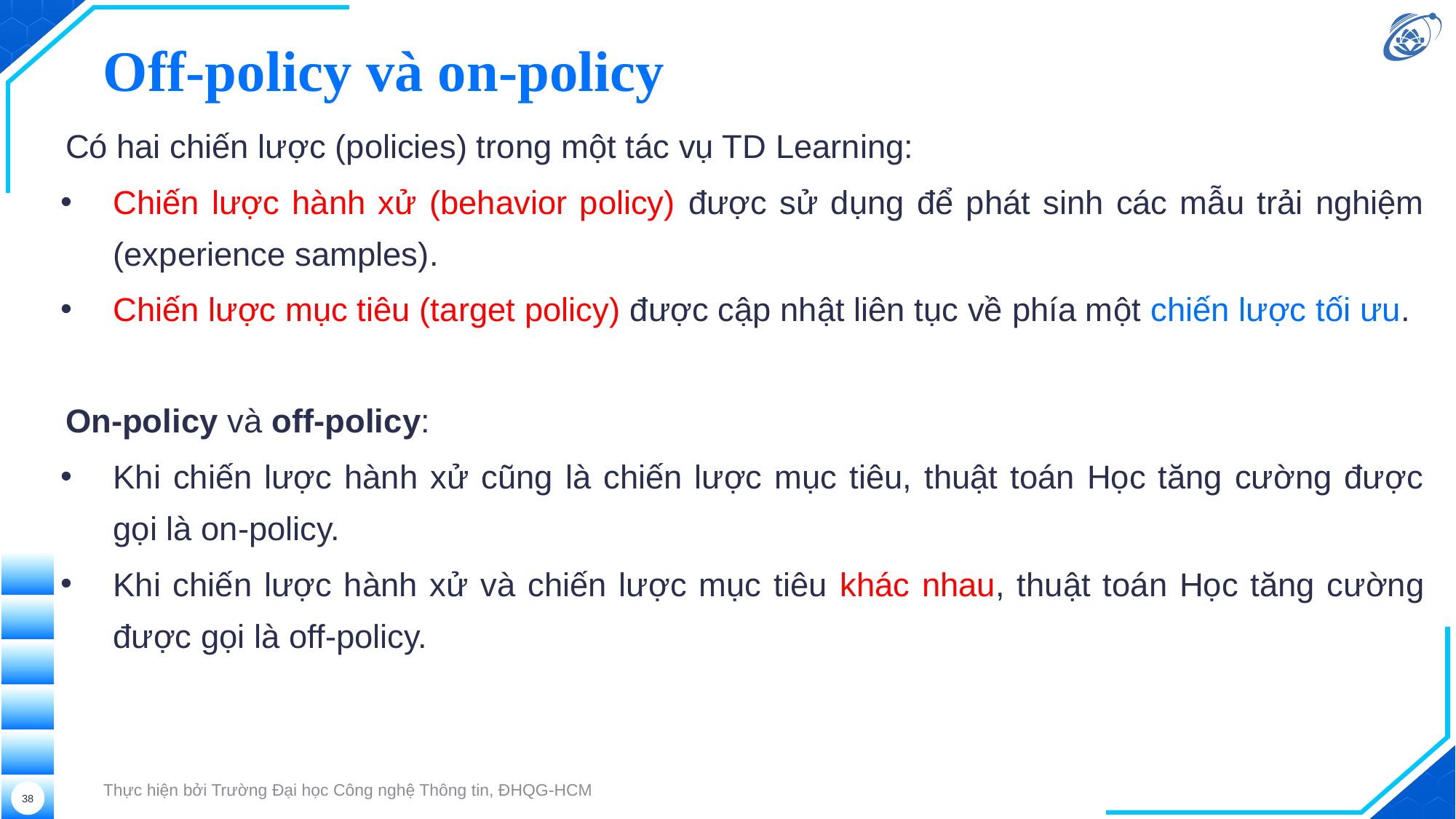

# Off-policy và on-policy
Có hai chiến lược (policies) trong một tác vụ TD Learning:
Chiến lược hành xử (behavior policy) được sử dụng để phát sinh các mẫu trải nghiệm (experience samples).
Chiến lược mục tiêu (target policy) được cập nhật liên tục về phía một chiến lược tối ưu.

On-policy và off-policy:
Khi chiến lược hành xử cũng là chiến lược mục tiêu, thuật toán Học tăng cường được gọi là on-policy.
Khi chiến lược hành xử và chiến lược mục tiêu khác nhau, thuật toán Học tăng cường được gọi là off-policy.
Thực hiện bởi Trường Đại học Công nghệ Thông tin, ĐHQG-HCM
38